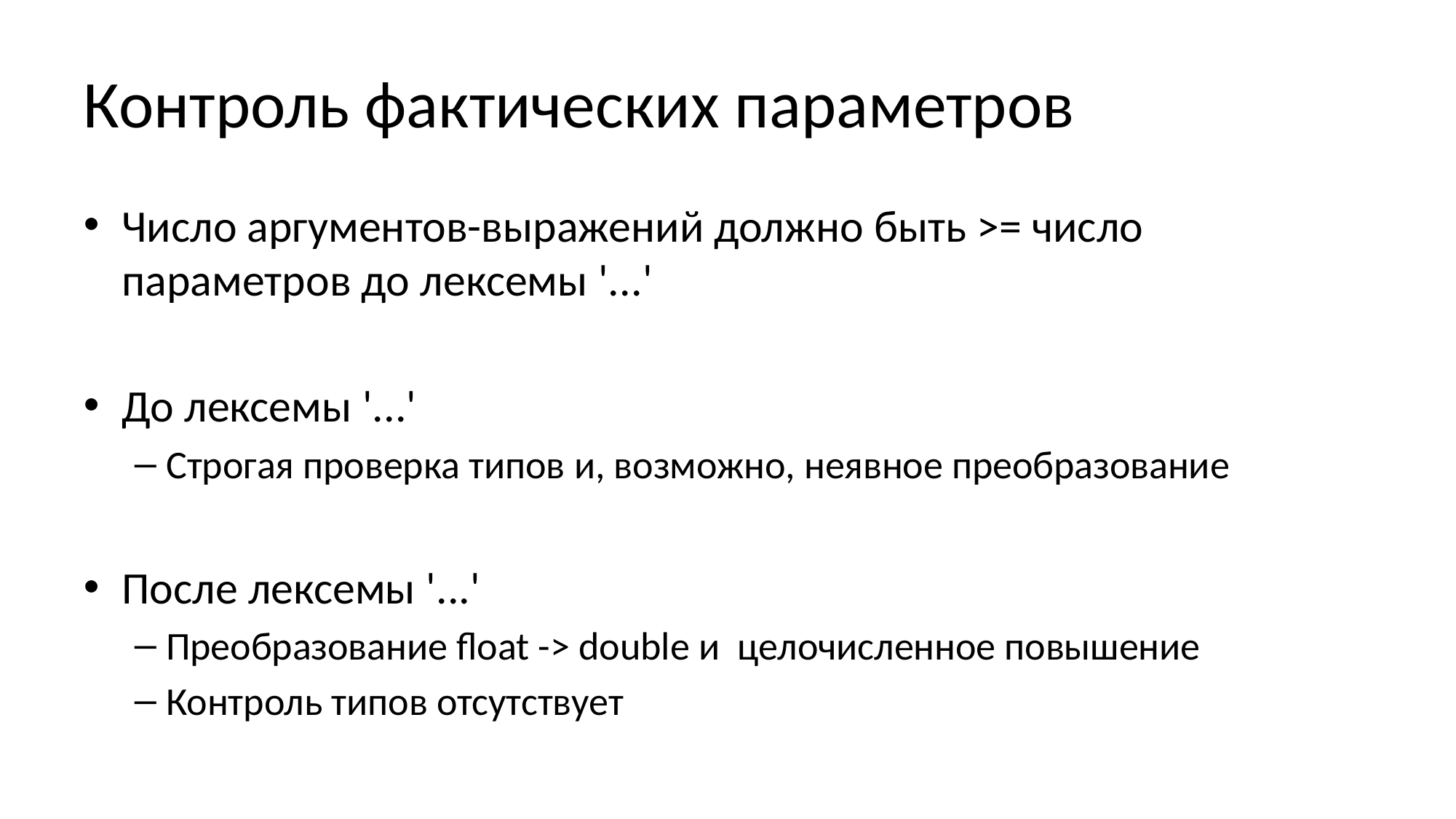

# Контроль фактических параметров
Число аргументов-выражений должно быть >= число параметров до лексемы '...'

До лексемы '...'
Строгая проверка типов и, возможно, неявное преобразование

После лексемы '...'
Преобразование float -> double и  целочисленное повышение
Контроль типов отсутствует